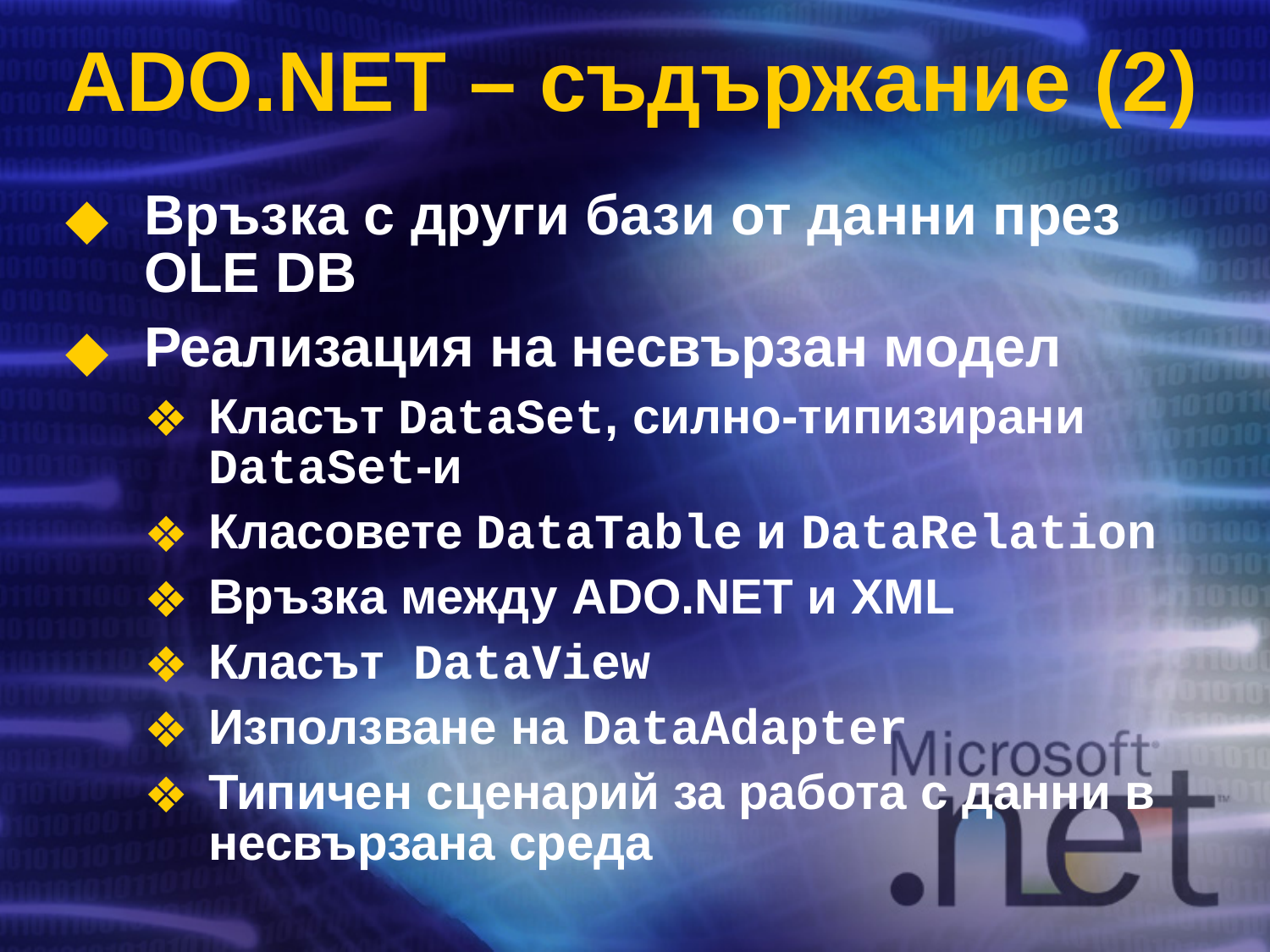

# ADO.NET – съдържание (2)
Връзка с други бази от данни през OLE DB
Реализация на несвързан модел
Класът DataSet, силно-типизирани DataSet-и
Класовете DataTable и DataRelation
Връзка между ADO.NET и XML
Класът DataView
Използване на DataAdapter
Типичен сценарий за работа с данни в несвързана среда